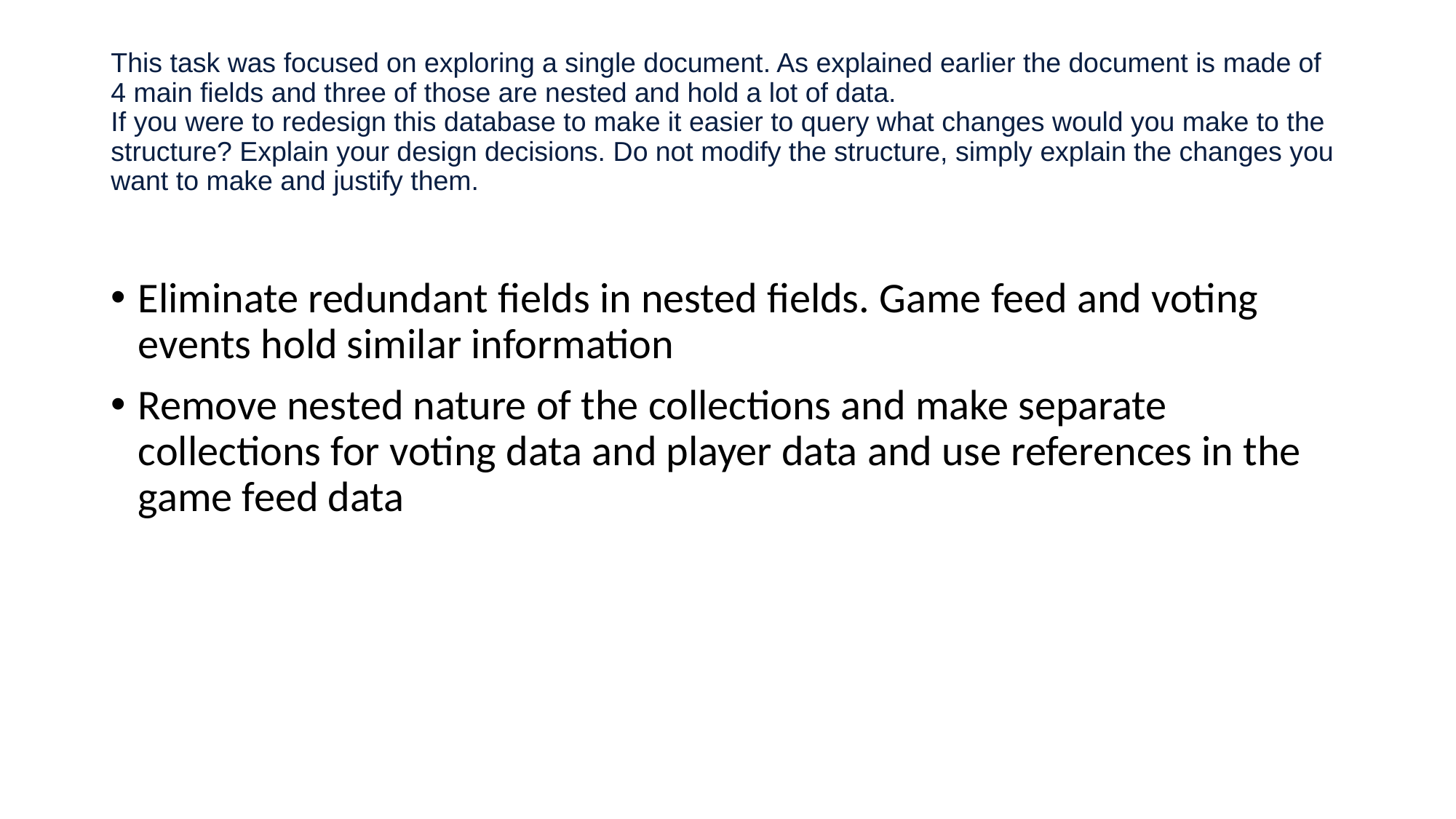

# This task was focused on exploring a single document. As explained earlier the document is made of 4 main fields and three of those are nested and hold a lot of data. If you were to redesign this database to make it easier to query what changes would you make to the structure? Explain your design decisions. Do not modify the structure, simply explain the changes you want to make and justify them.
Eliminate redundant fields in nested fields. Game feed and voting events hold similar information
Remove nested nature of the collections and make separate collections for voting data and player data and use references in the game feed data